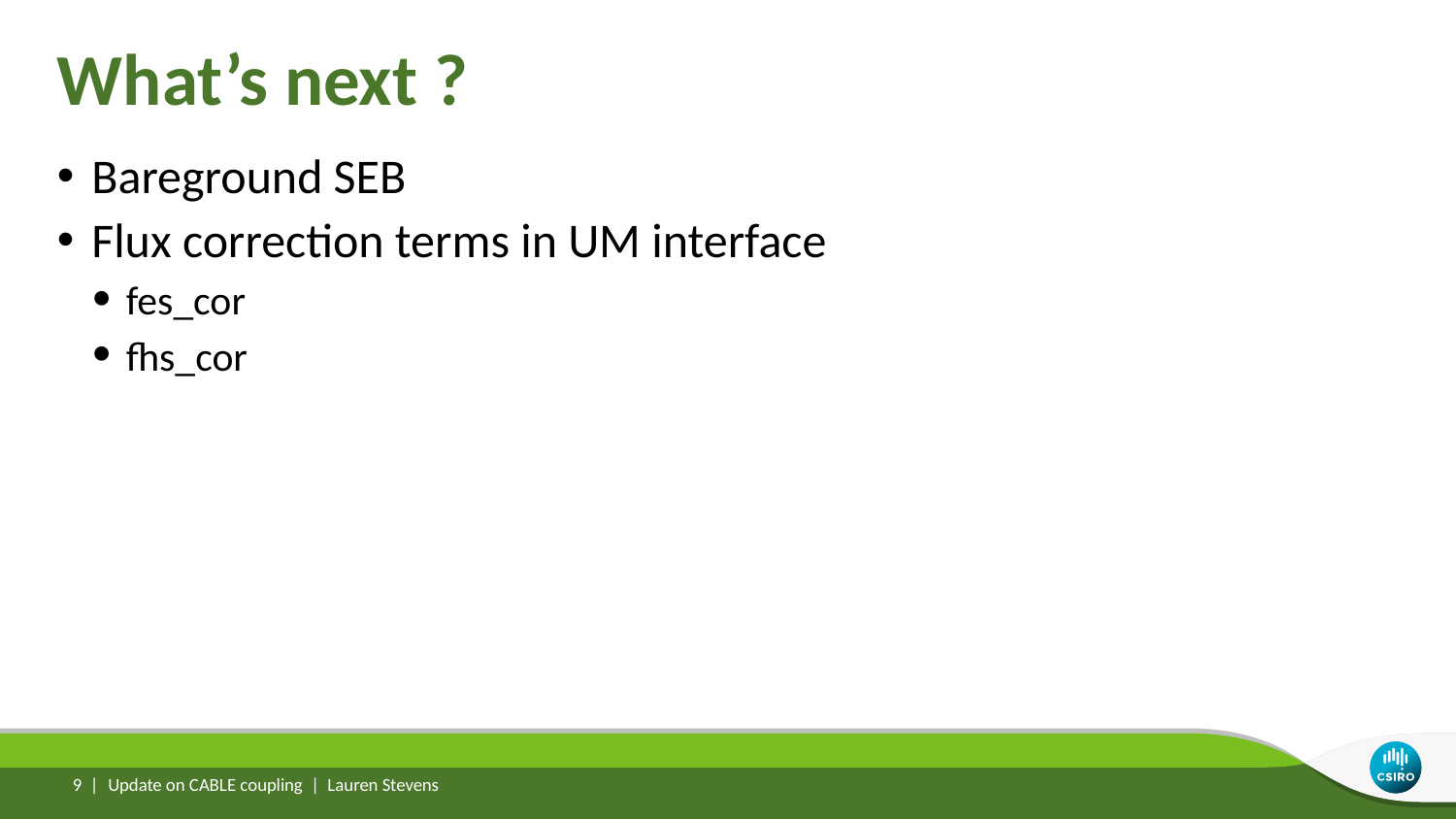

# What’s next ?
Bareground SEB
Flux correction terms in UM interface
fes_cor
fhs_cor

9  |
Update on CABLE coupling  |  Lauren Stevens